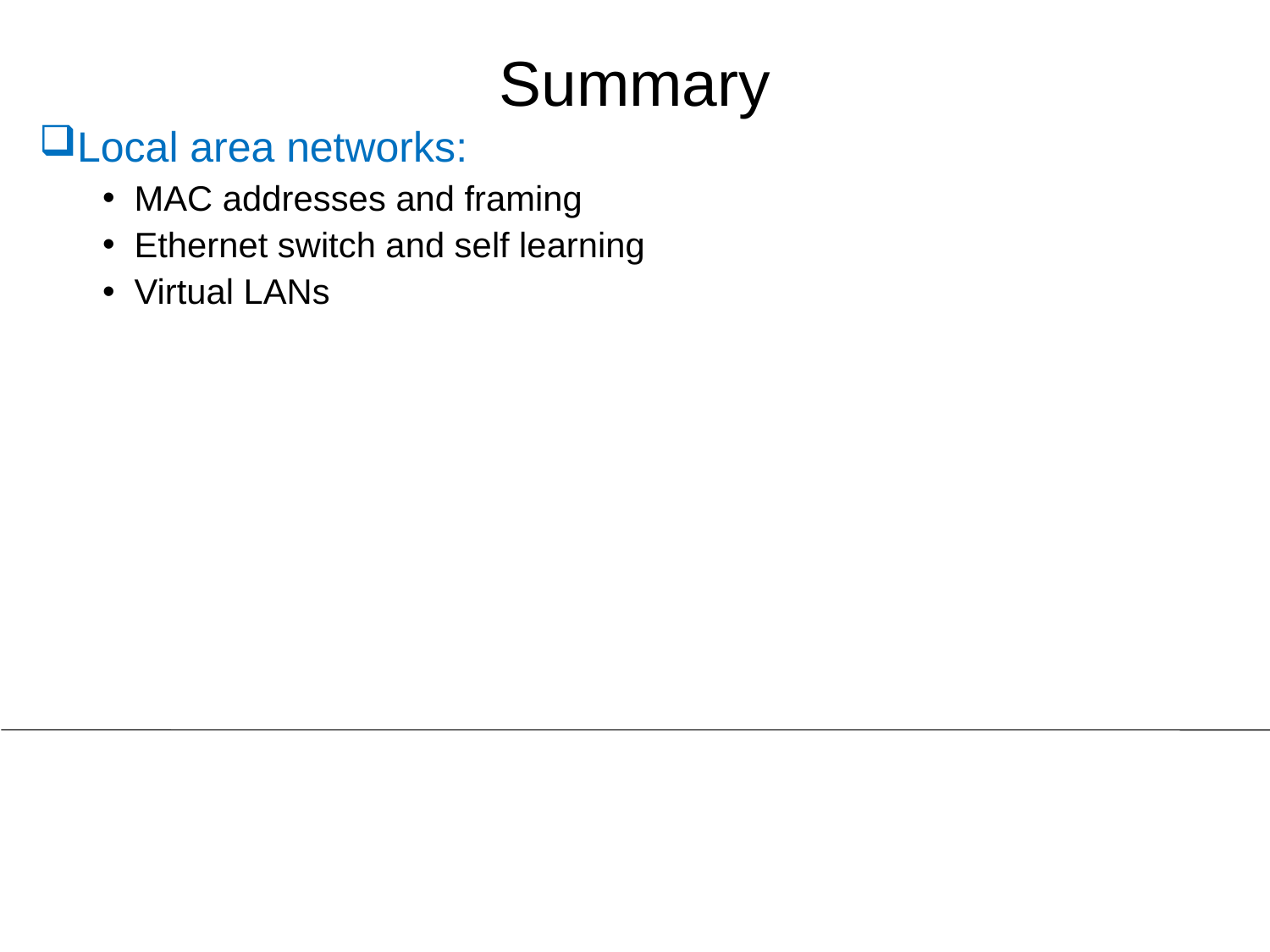

# Summary
Local area networks:
MAC addresses and framing
Ethernet switch and self learning
Virtual LANs